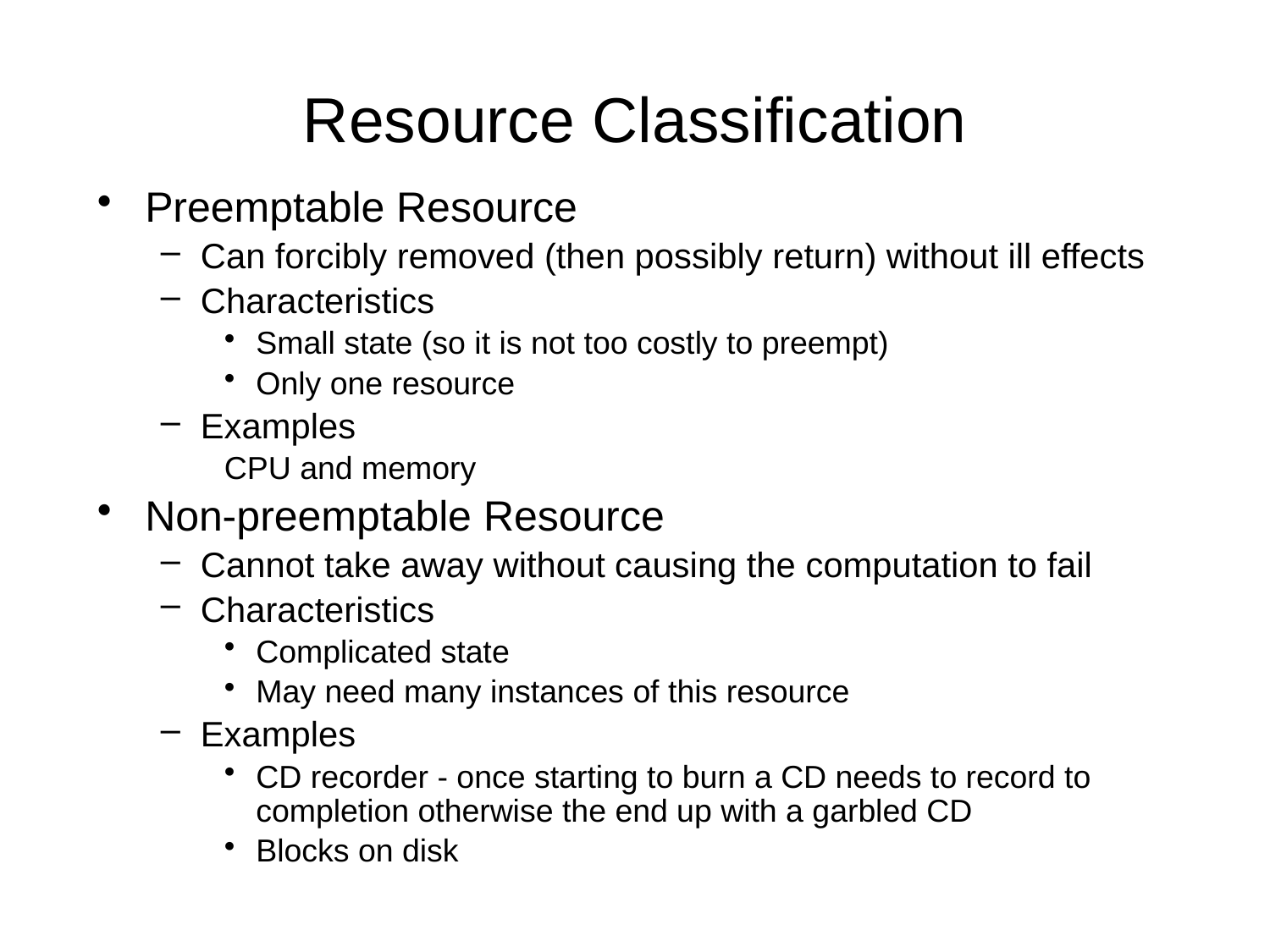

# Resource Classification
Preemptable Resource
Can forcibly removed (then possibly return) without ill effects
Characteristics
Small state (so it is not too costly to preempt)
Only one resource
Examples
CPU and memory
Non-preemptable Resource
Cannot take away without causing the computation to fail
Characteristics
Complicated state
May need many instances of this resource
Examples
CD recorder - once starting to burn a CD needs to record to completion otherwise the end up with a garbled CD
Blocks on disk